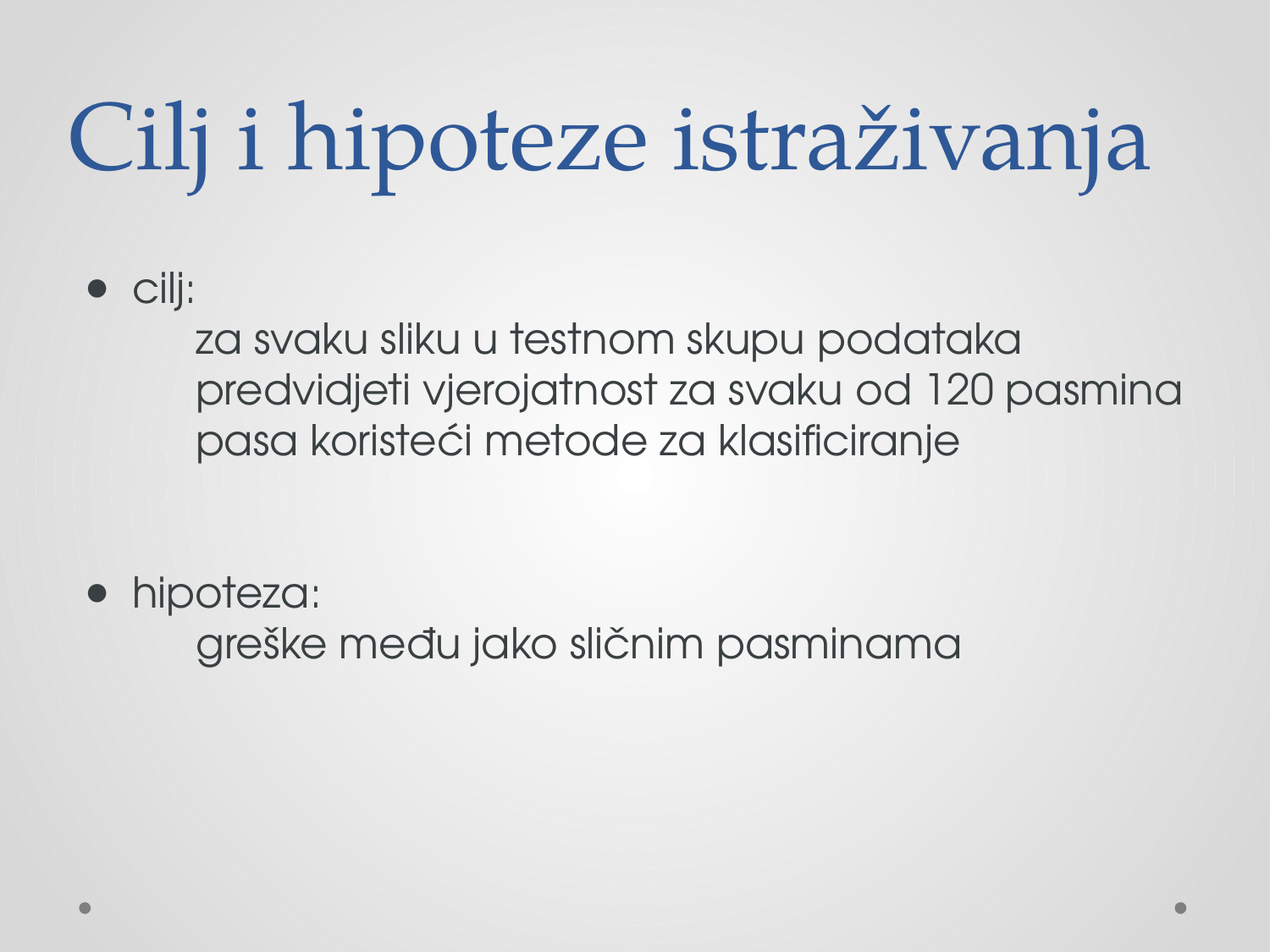

# Cilj i hipoteze istraživanja
cilj:
za svaku sliku u testnom skupu podataka predvidjeti vjerojatnost za svaku od 120 pasmina pasa koristeći metode za klasificiranje

hipoteza:
greške među jako sličnim pasminama